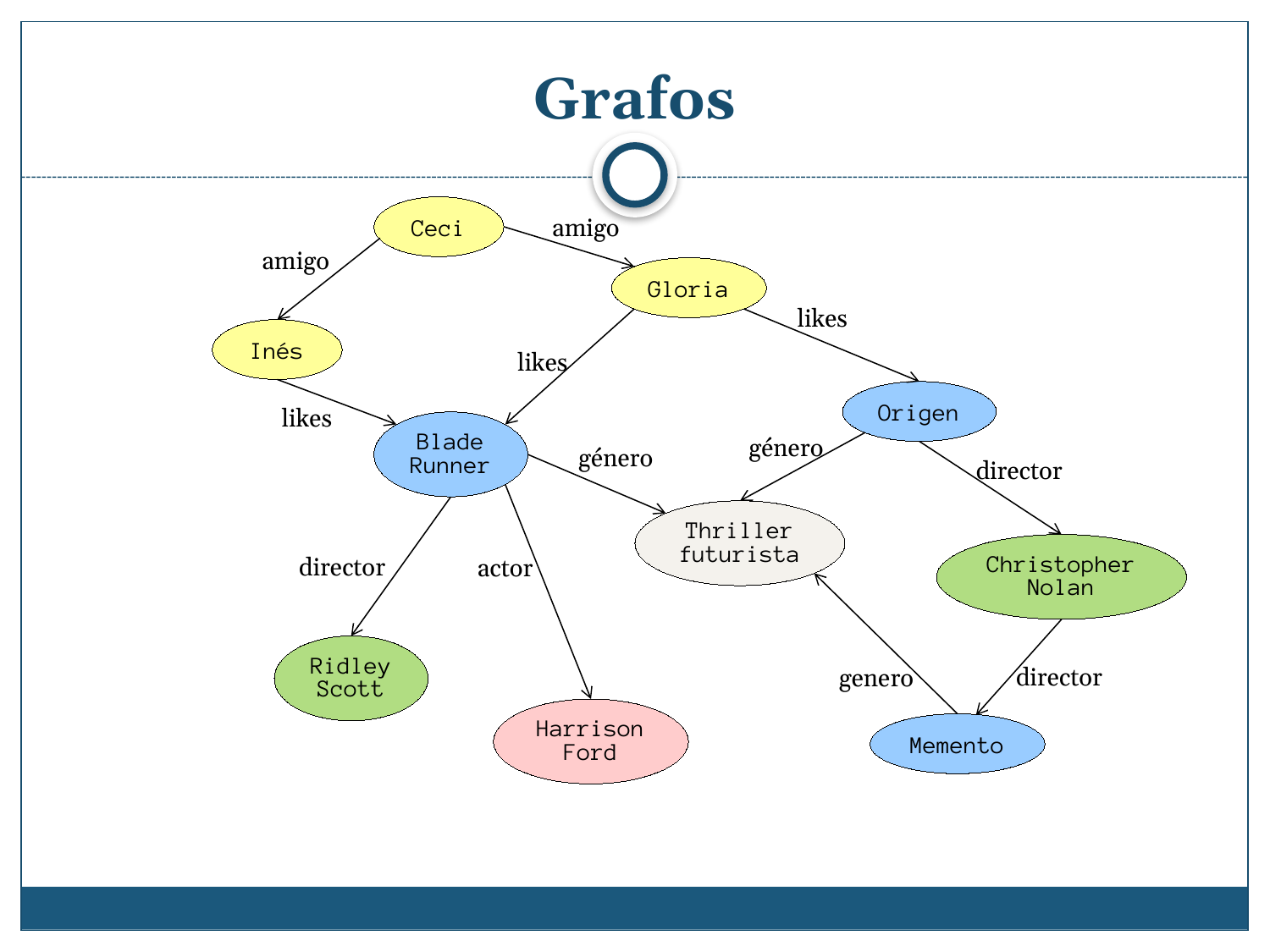

# Grafos
Ceci
amigo
amigo
Gloria
likes
Inés
likes
Origen
likes
Blade Runner
género
género
director
Thriller futurista
director
actor
Christopher Nolan
Ridley Scott
director
genero
Harrison Ford
Memento